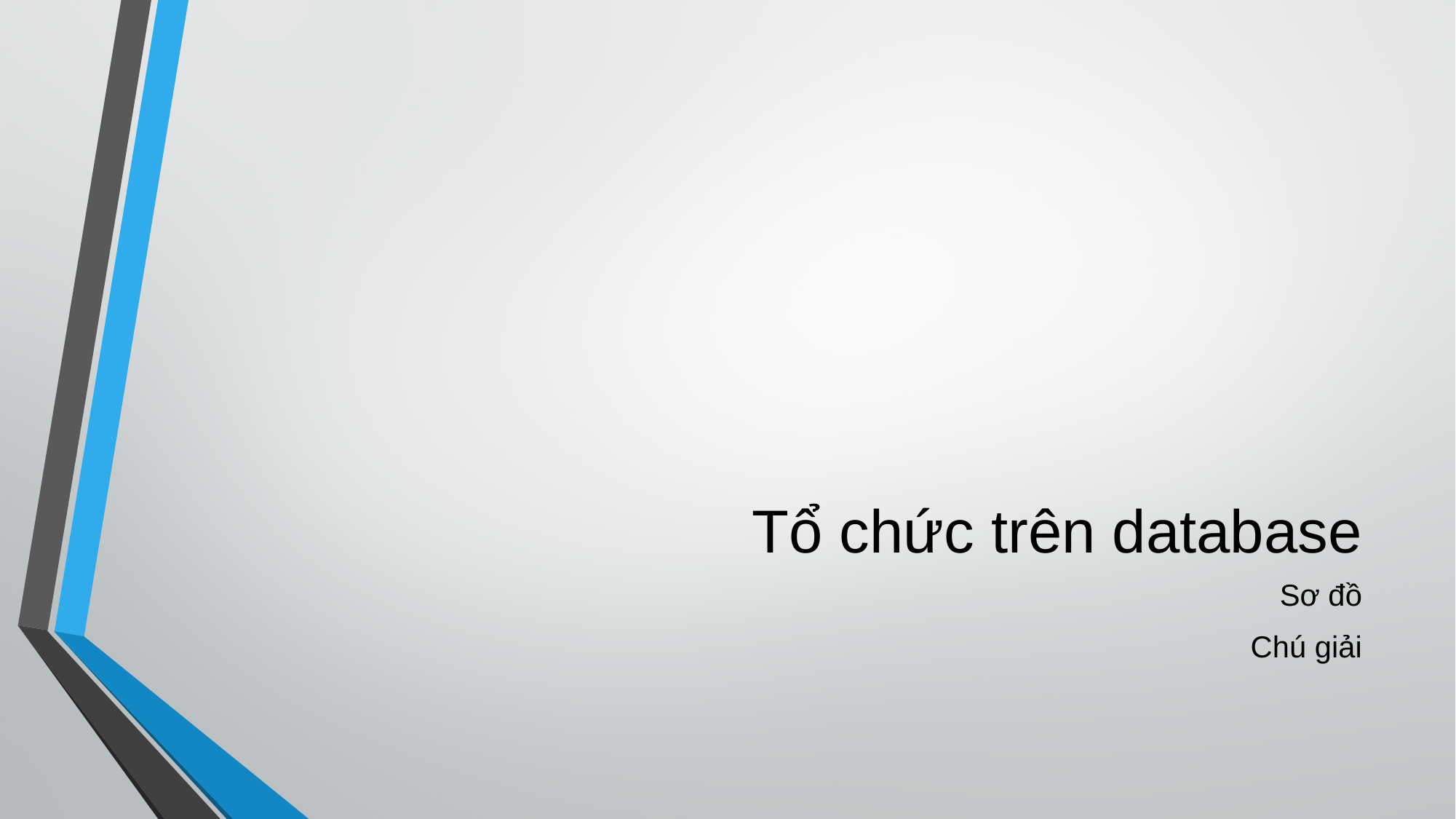

# Tổ chức trên database
Sơ đồ
Chú giải